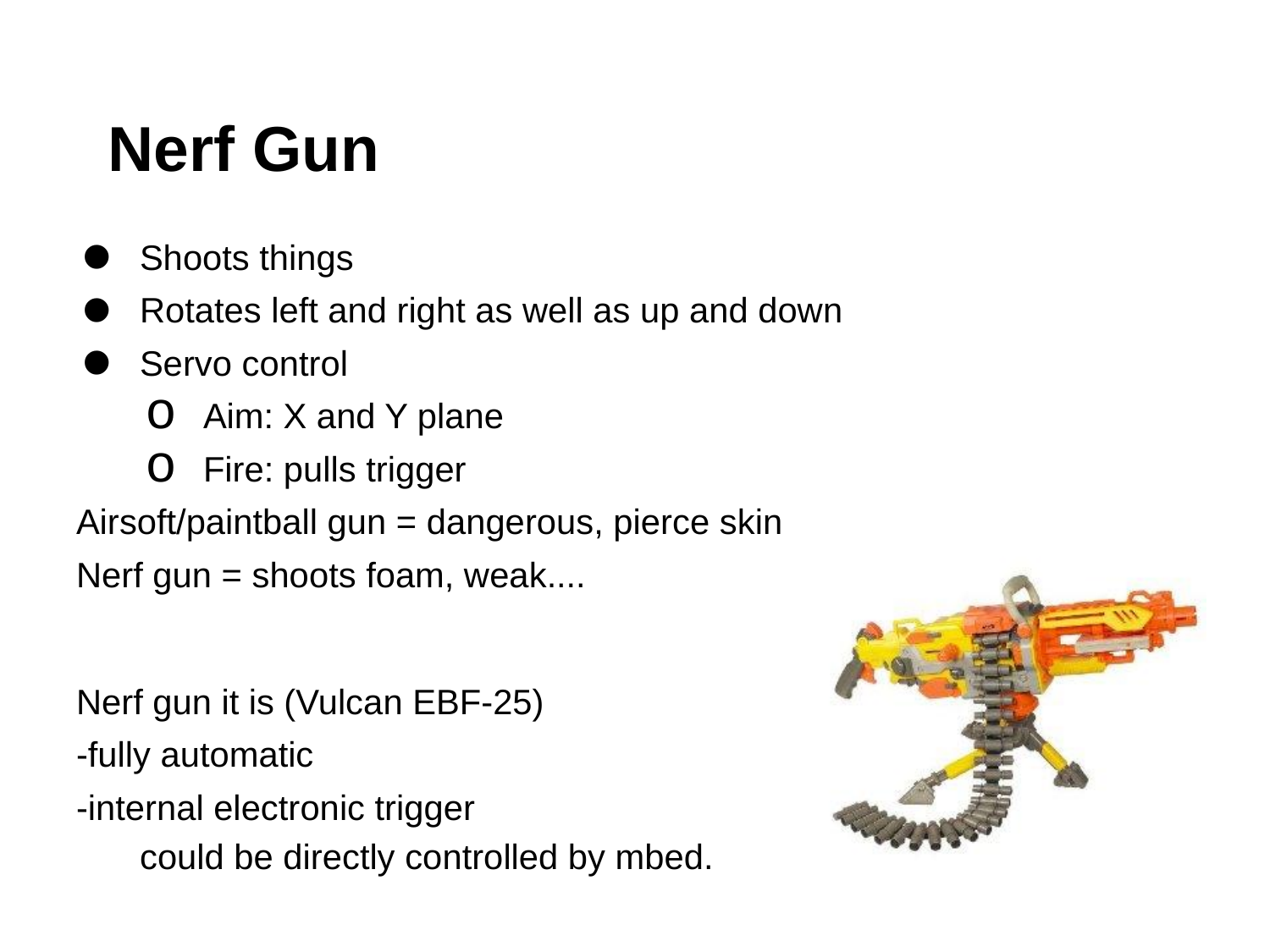

# Nerf Gun
Shoots things
Rotates left and right as well as up and down
Servo control
Aim: X and Y plane
Fire: pulls trigger
Airsoft/paintball gun = dangerous, pierce skin
Nerf gun = shoots foam, weak....

Nerf gun it is (Vulcan EBF-25)
-fully automatic
-internal electronic trigger
could be directly controlled by mbed.